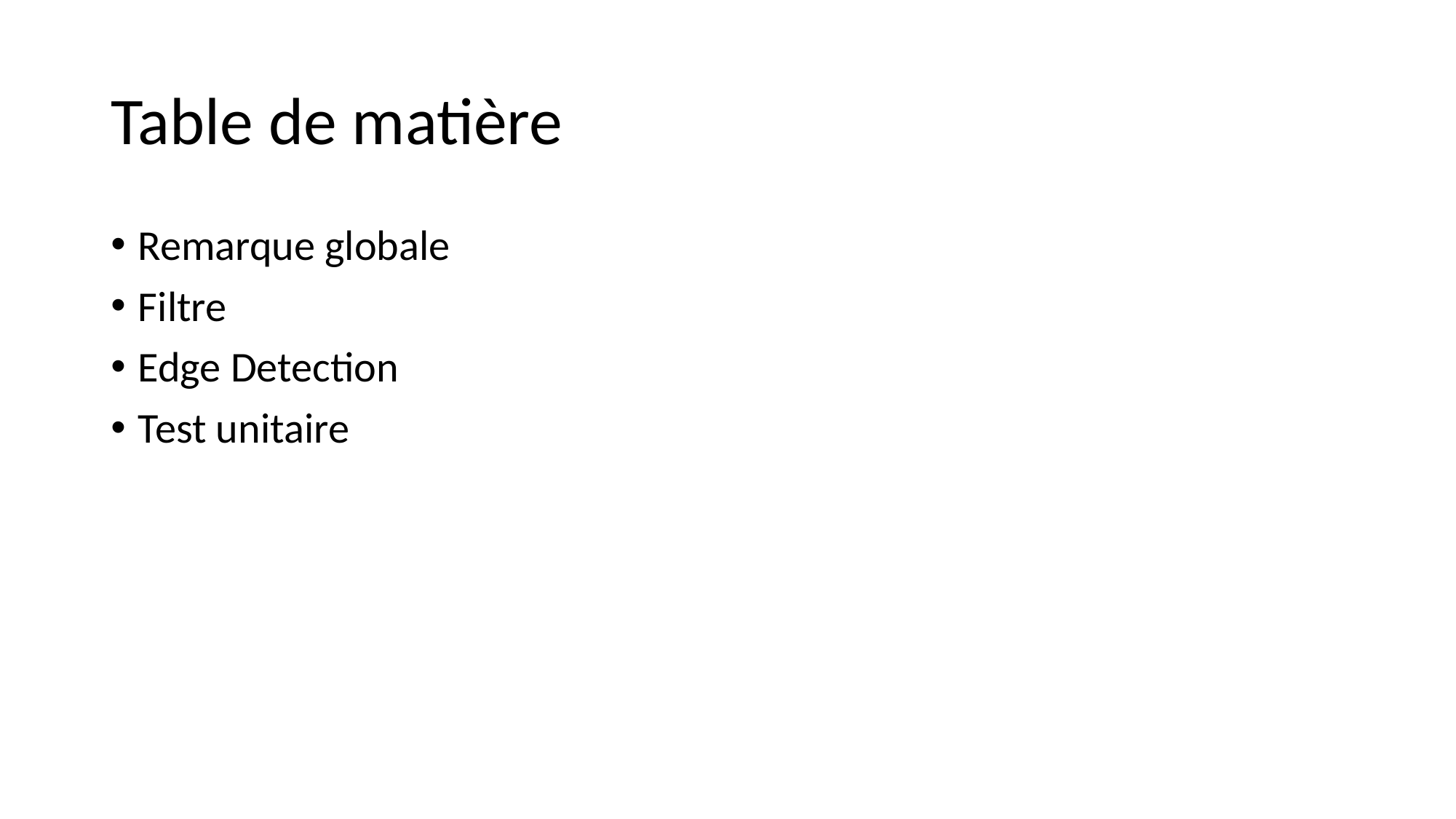

# Table de matière
Remarque globale
Filtre
Edge Detection
Test unitaire